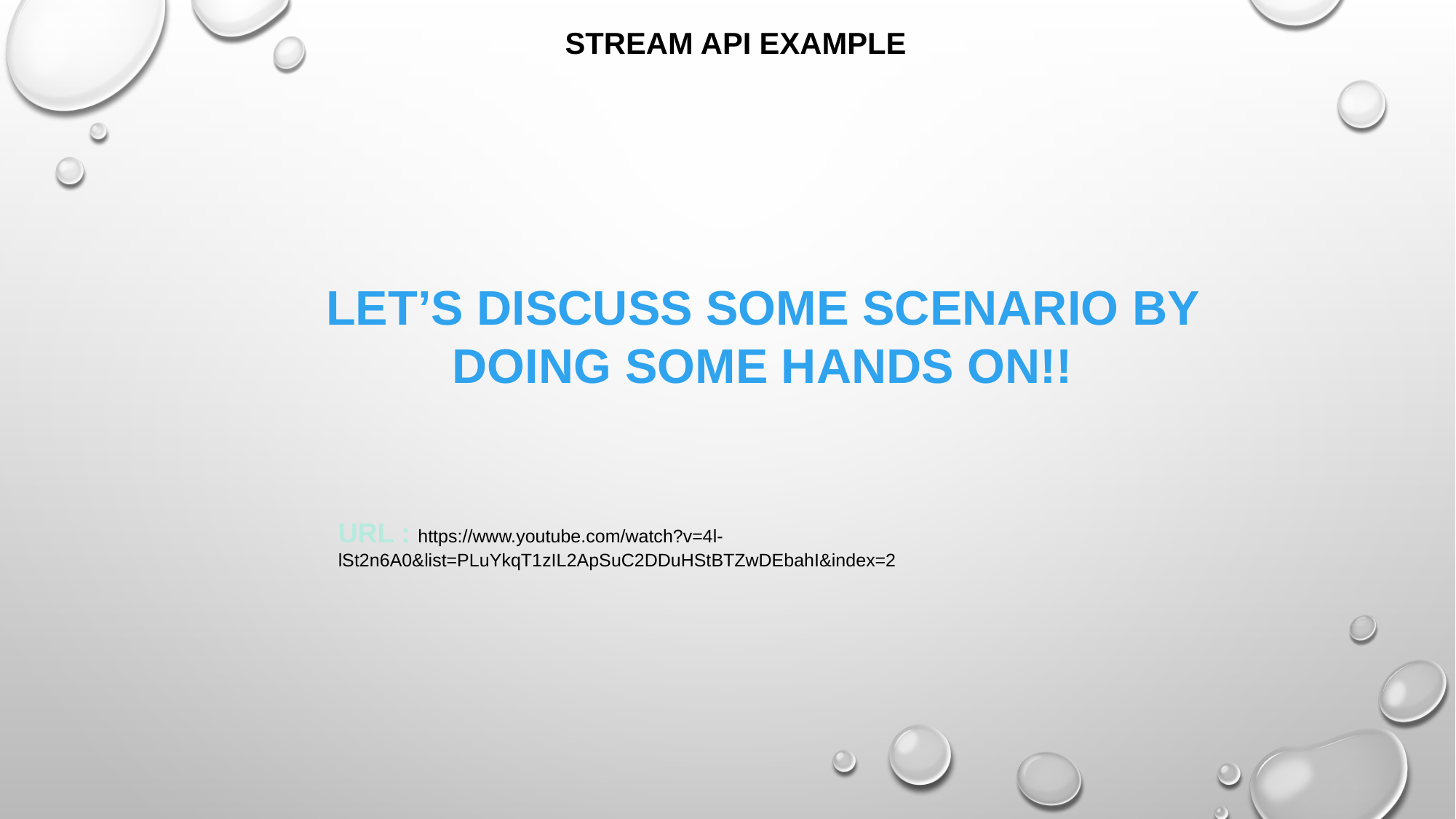

# Stream Api Example
Let’s Discuss Some Scenario by doing some hands on!!
URL : https://www.youtube.com/watch?v=4l-lSt2n6A0&list=PLuYkqT1zIL2ApSuC2DDuHStBTZwDEbahI&index=2